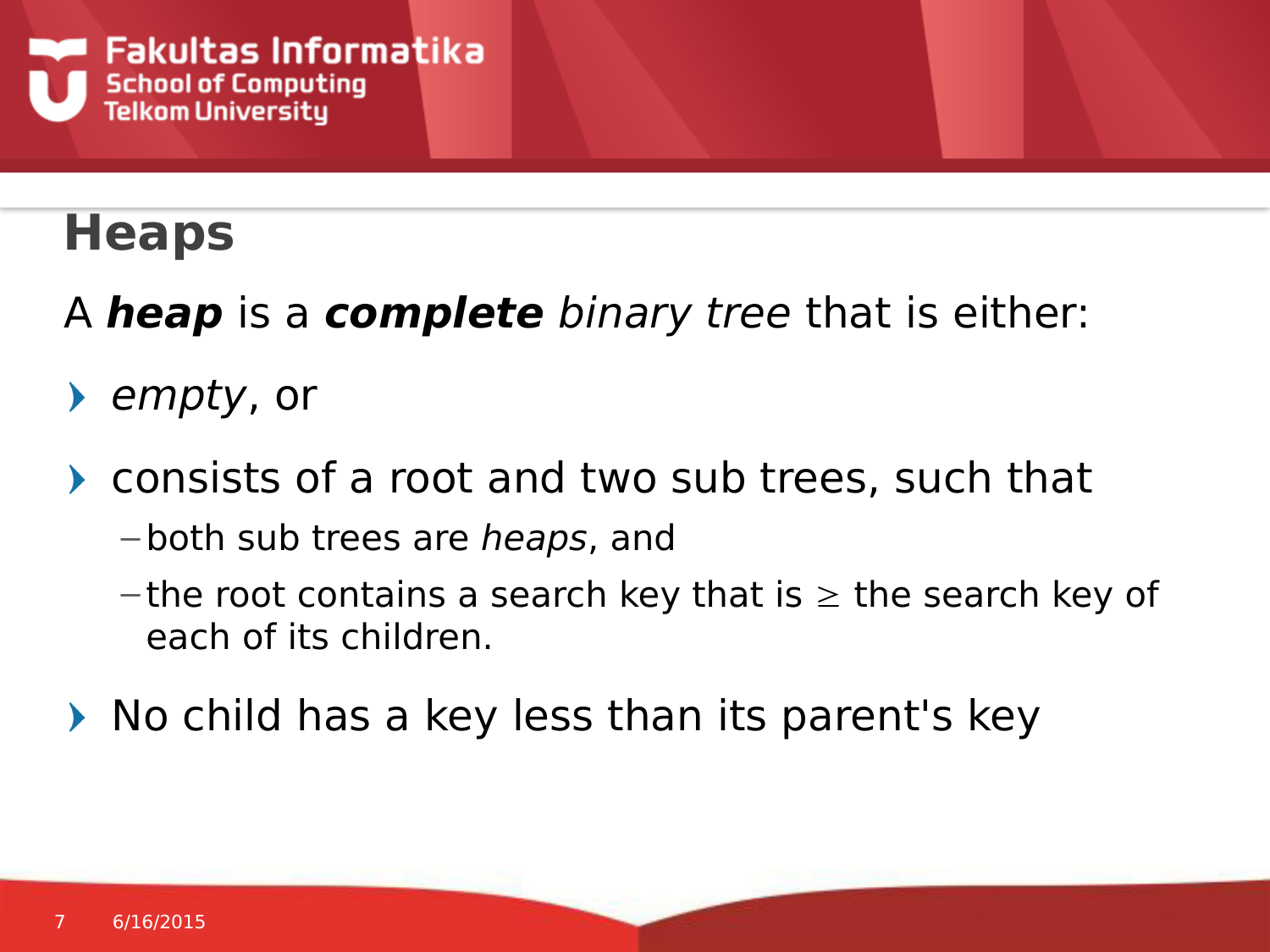

# Heaps
A heap is a complete binary tree that is either:
empty, or
consists of a root and two sub trees, such that
both sub trees are heaps, and
the root contains a search key that is ≥ the search key of each of its children.
No child has a key less than its parent's key

7
6/16/2015